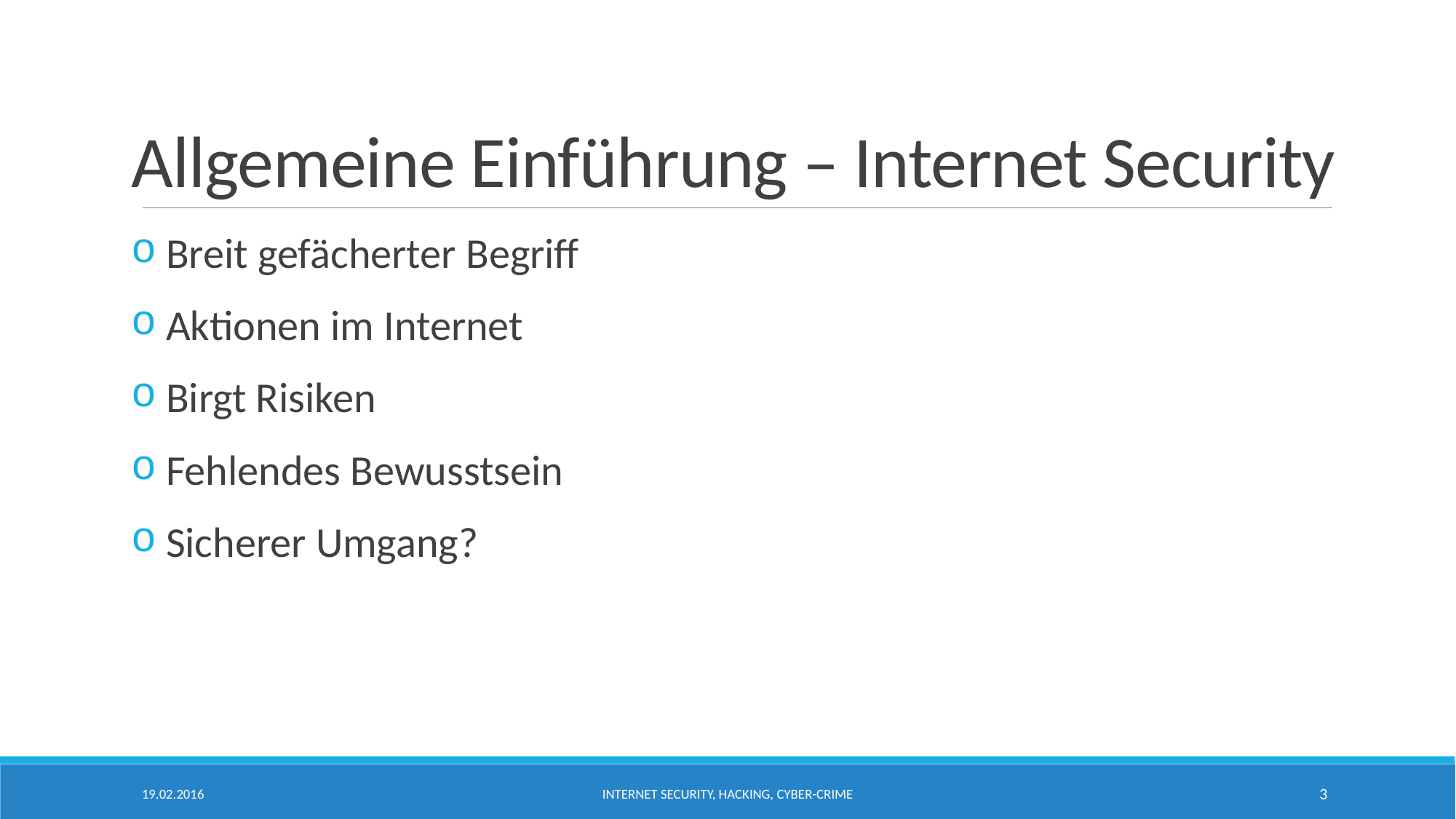

# Allgemeine Einführung – Internet Security
 Breit gefächerter Begriff
 Aktionen im Internet
 Birgt Risiken
 Fehlendes Bewusstsein
 Sicherer Umgang?
19.02.2016
Internet Security, Hacking, Cyber-crime
3